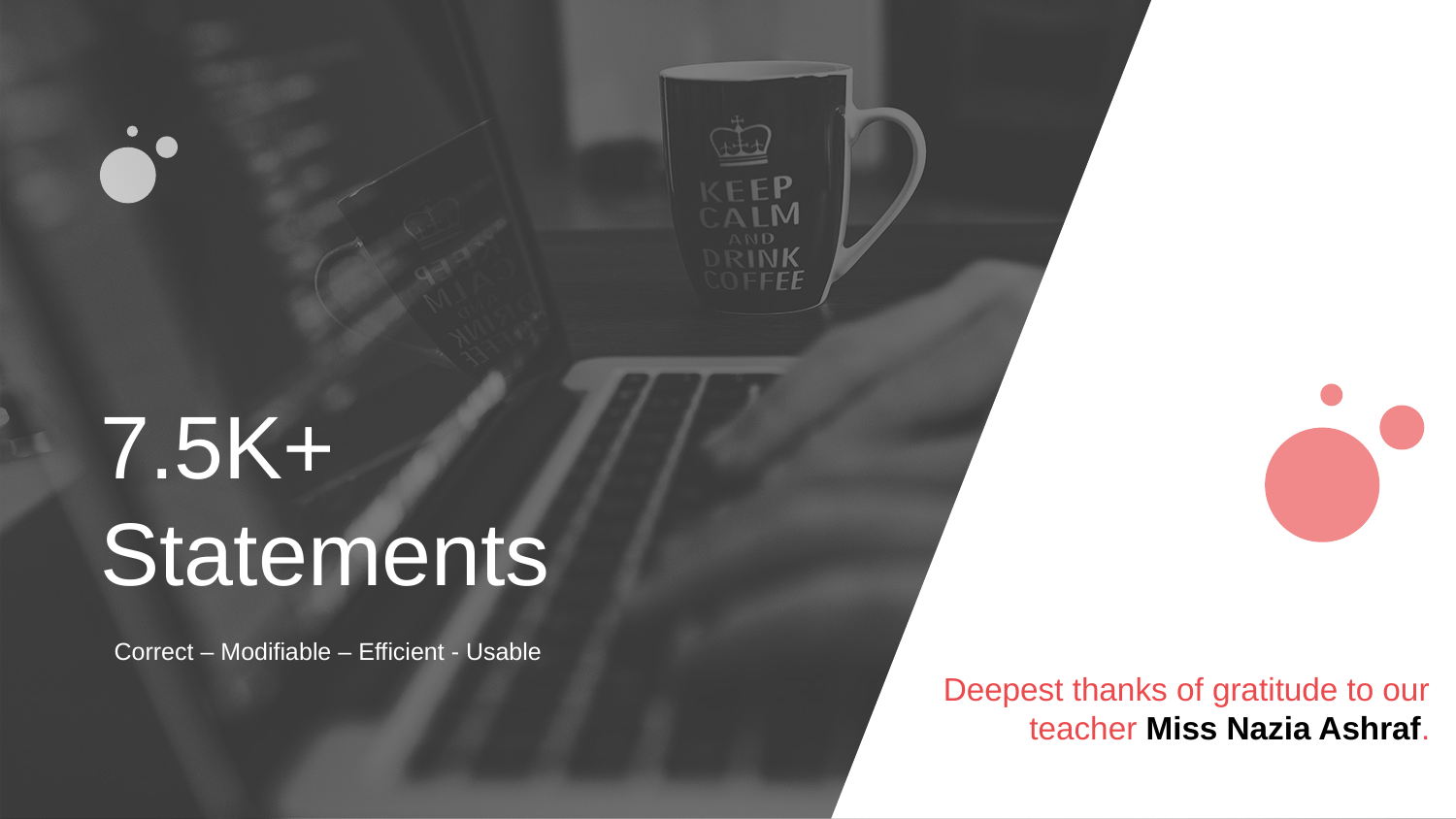

7.5K+ Statements

Correct – Modifiable – Efficient - Usable
Deepest thanks of gratitude to our teacher Miss Nazia Ashraf.